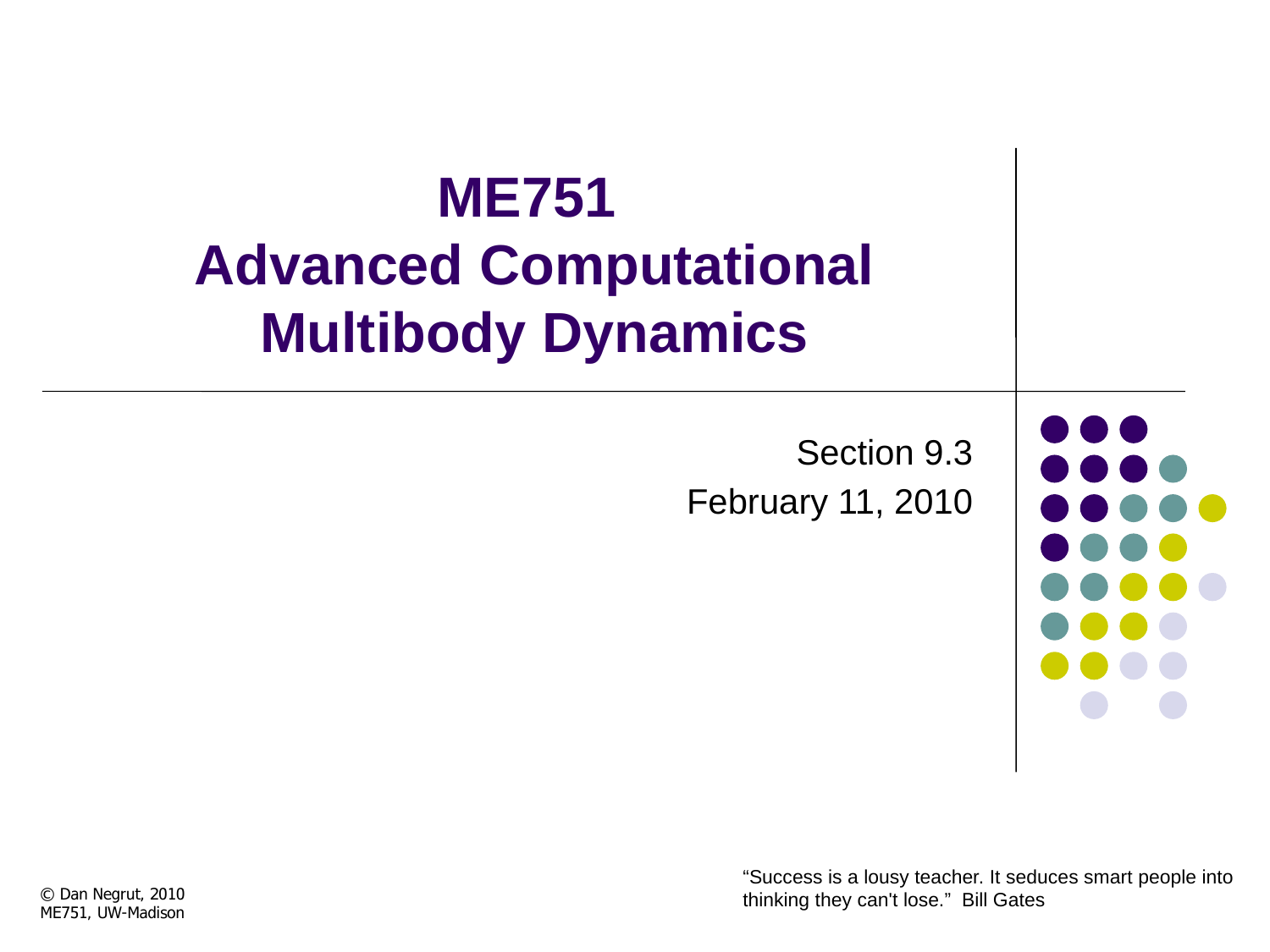

# ME751 Advanced Computational Multibody Dynamics
Section 9.3
February 11, 2010
“Success is a lousy teacher. It seduces smart people into thinking they can't lose.”  Bill Gates
© Dan Negrut, 2010
ME751, UW-Madison